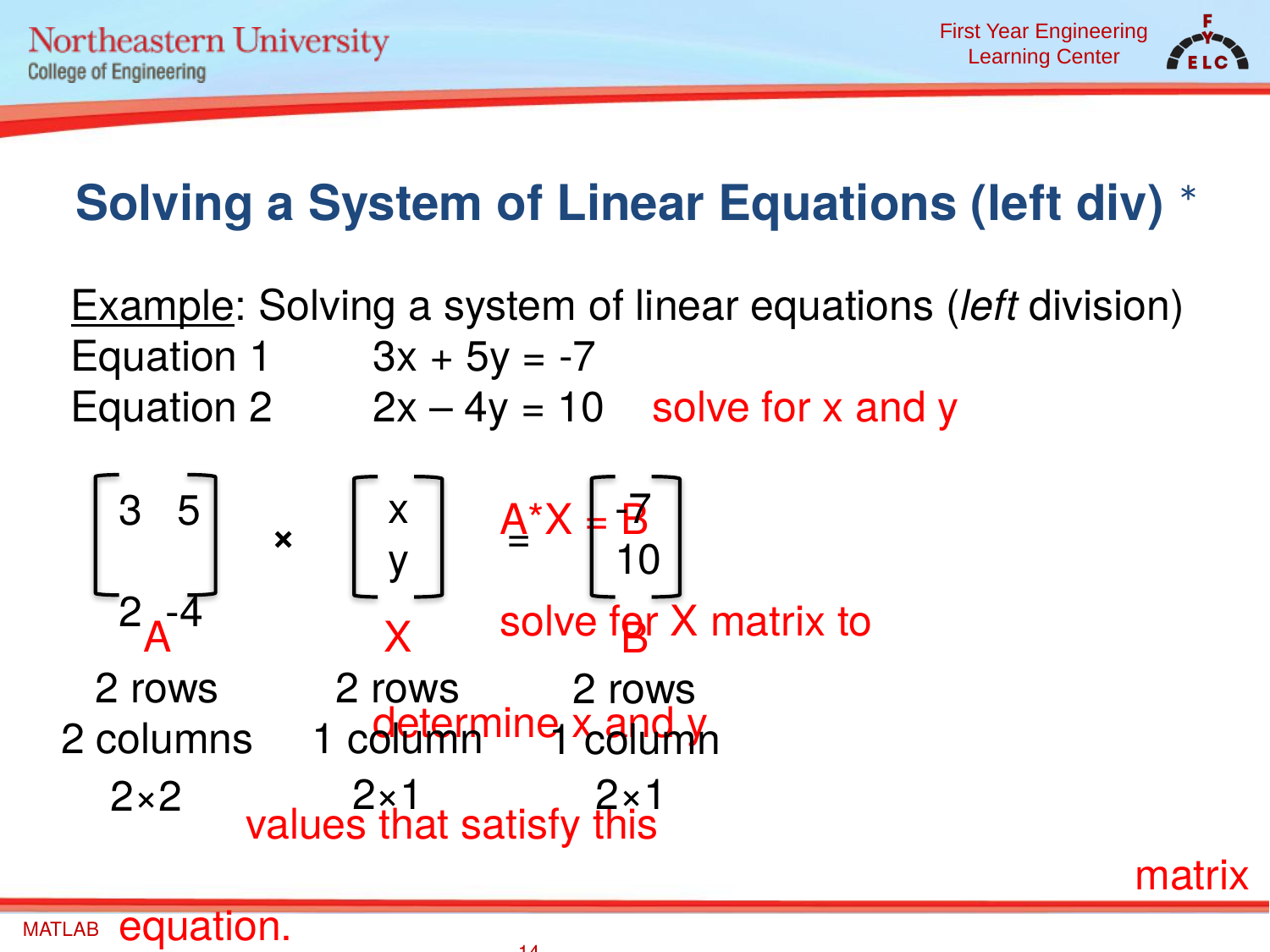

# Solving a System of Linear Equations (left div) *
Example: Solving a system of linear equations (left division)
Equation 1  	3x + 5y = -7
Equation 2  	2x – 4y = 10    solve for x and y
												A*X = B
												solve for X matrix to 												determine x and y 													values that satisfy this 												matrix equation.
												Does A even have an 												inverse?  Check det(A).
												X=A-1*B  or  X=A\B

3   5
2  -4
x
y
-7
10

×
=
A
2 rows
2 columns
X
2 rows
1 column
B
2 rows
1 column
2×1
2×1
2×2